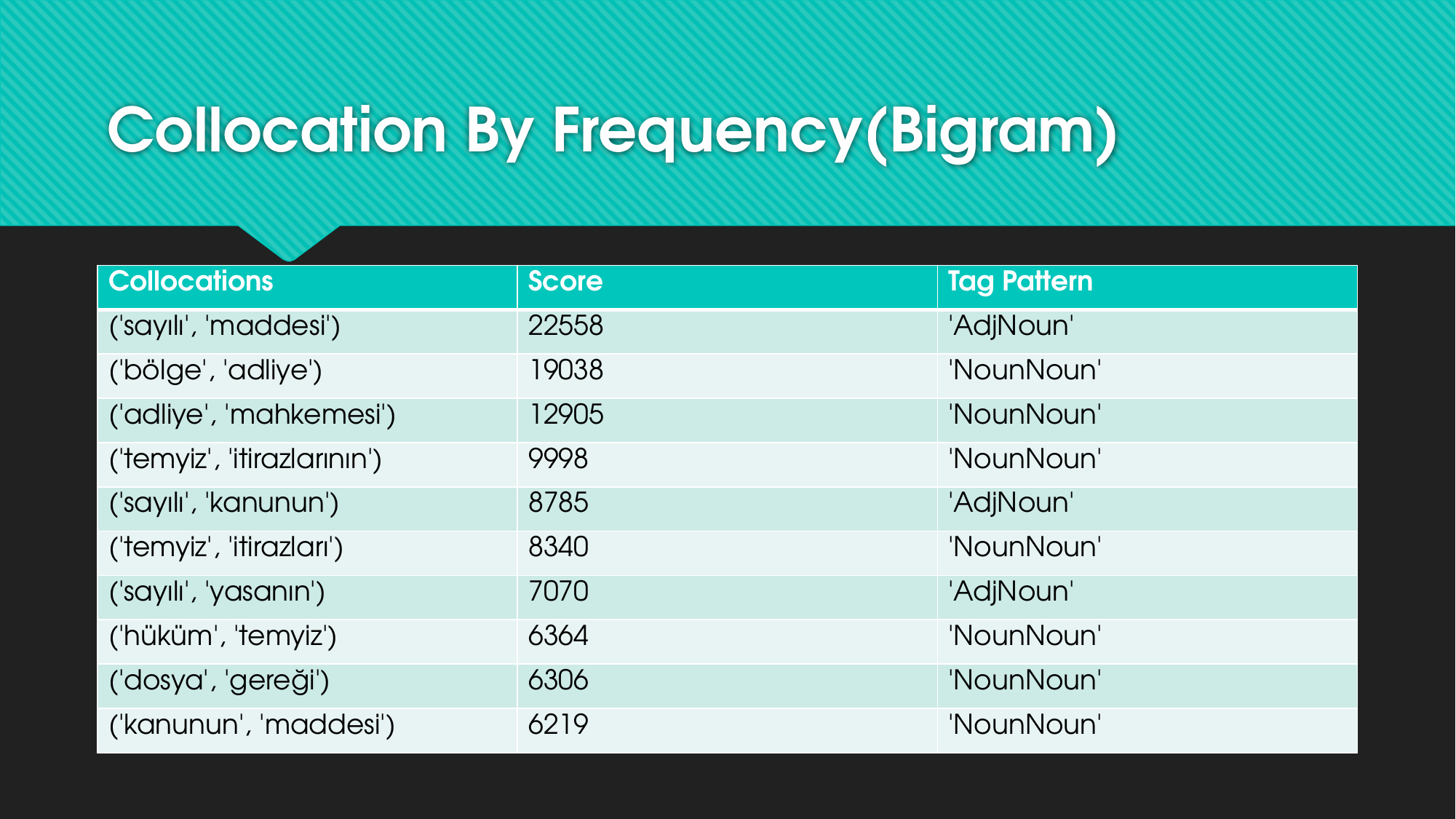

# Collocation By Frequency(Bigram)
| Collocations | Score | Tag Pattern |
| --- | --- | --- |
| ('sayılı', 'maddesi') | 22558 | 'AdjNoun' |
| ('bölge', 'adliye') | 19038 | 'NounNoun' |
| ('adliye', 'mahkemesi') | 12905 | 'NounNoun' |
| ('temyiz', 'itirazlarının') | 9998 | 'NounNoun' |
| ('sayılı', 'kanunun') | 8785 | 'AdjNoun' |
| ('temyiz', 'itirazları') | 8340 | 'NounNoun' |
| ('sayılı', 'yasanın') | 7070 | 'AdjNoun' |
| ('hüküm', 'temyiz') | 6364 | 'NounNoun' |
| ('dosya', 'gereği') | 6306 | 'NounNoun' |
| ('kanunun', 'maddesi') | 6219 | 'NounNoun' |